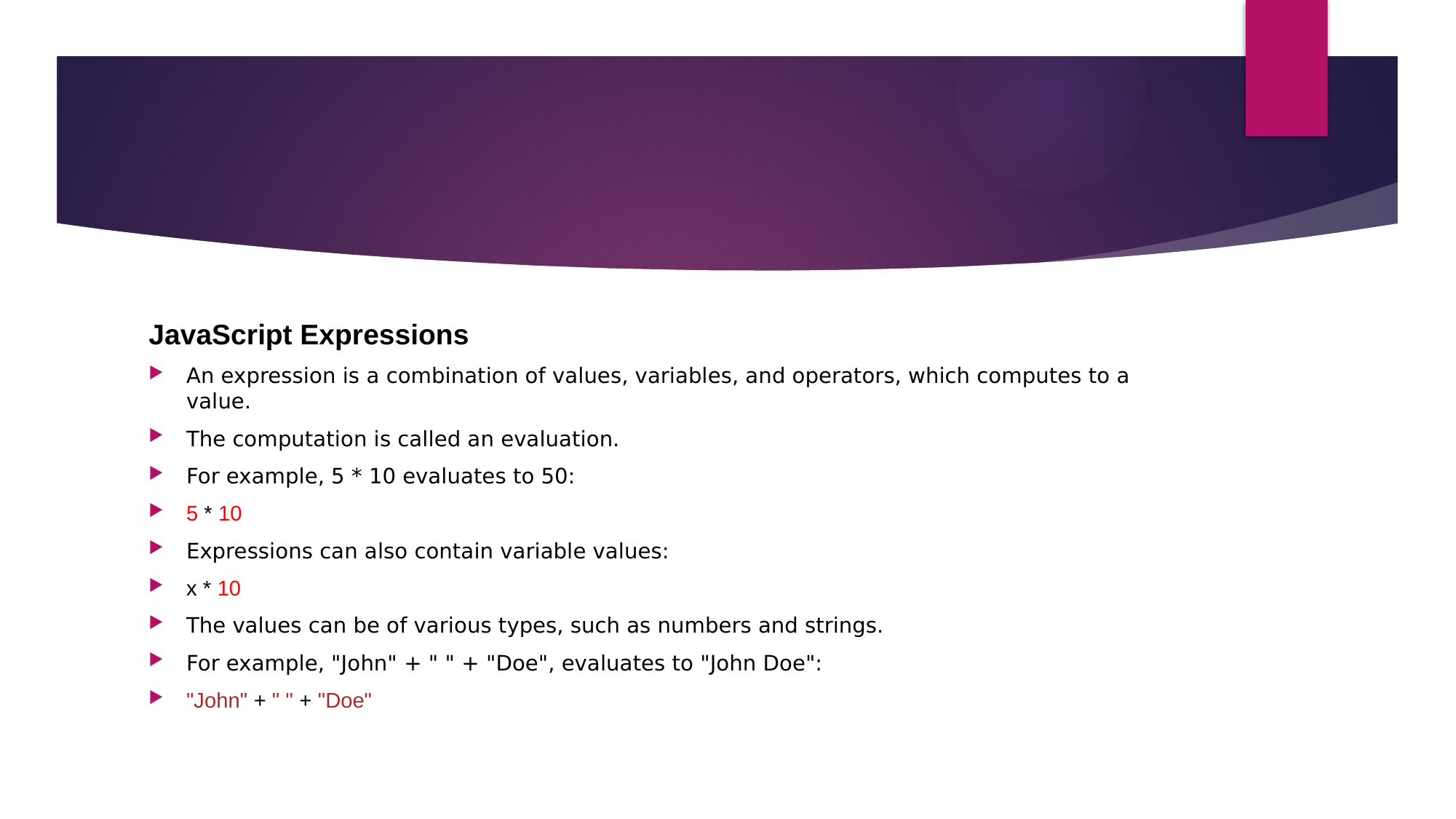

#
JavaScript Expressions
An expression is a combination of values, variables, and operators, which computes to a value.
The computation is called an evaluation.
For example, 5 * 10 evaluates to 50:
5 * 10
Expressions can also contain variable values:
x * 10
The values can be of various types, such as numbers and strings.
For example, "John" + " " + "Doe", evaluates to "John Doe":
"John" + " " + "Doe"